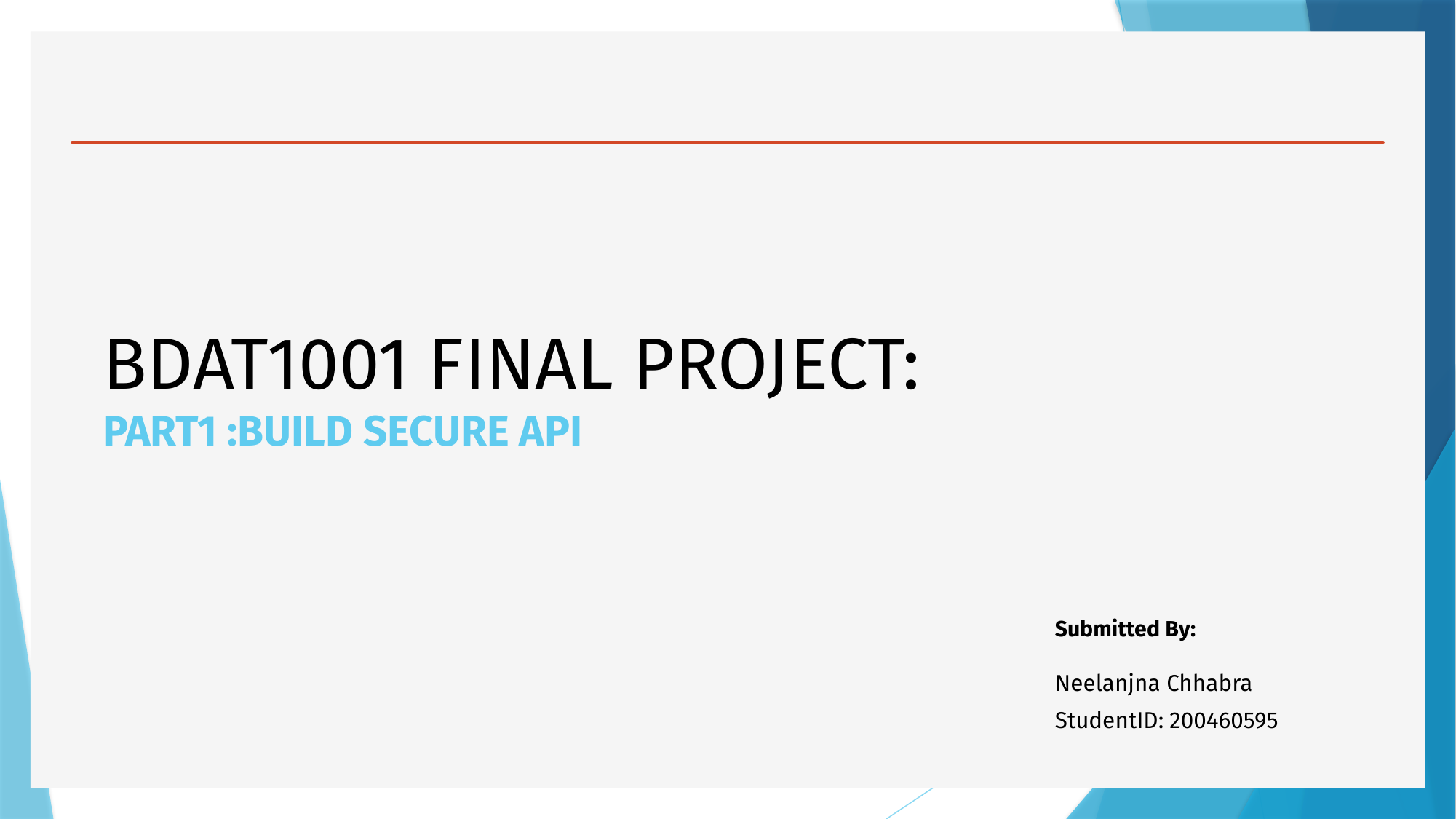

BDAT1001 FINAL PROJECT:
PART1 :BUILD SECURE API
Submitted By:
Neelanjna Chhabra
StudentID: 200460595